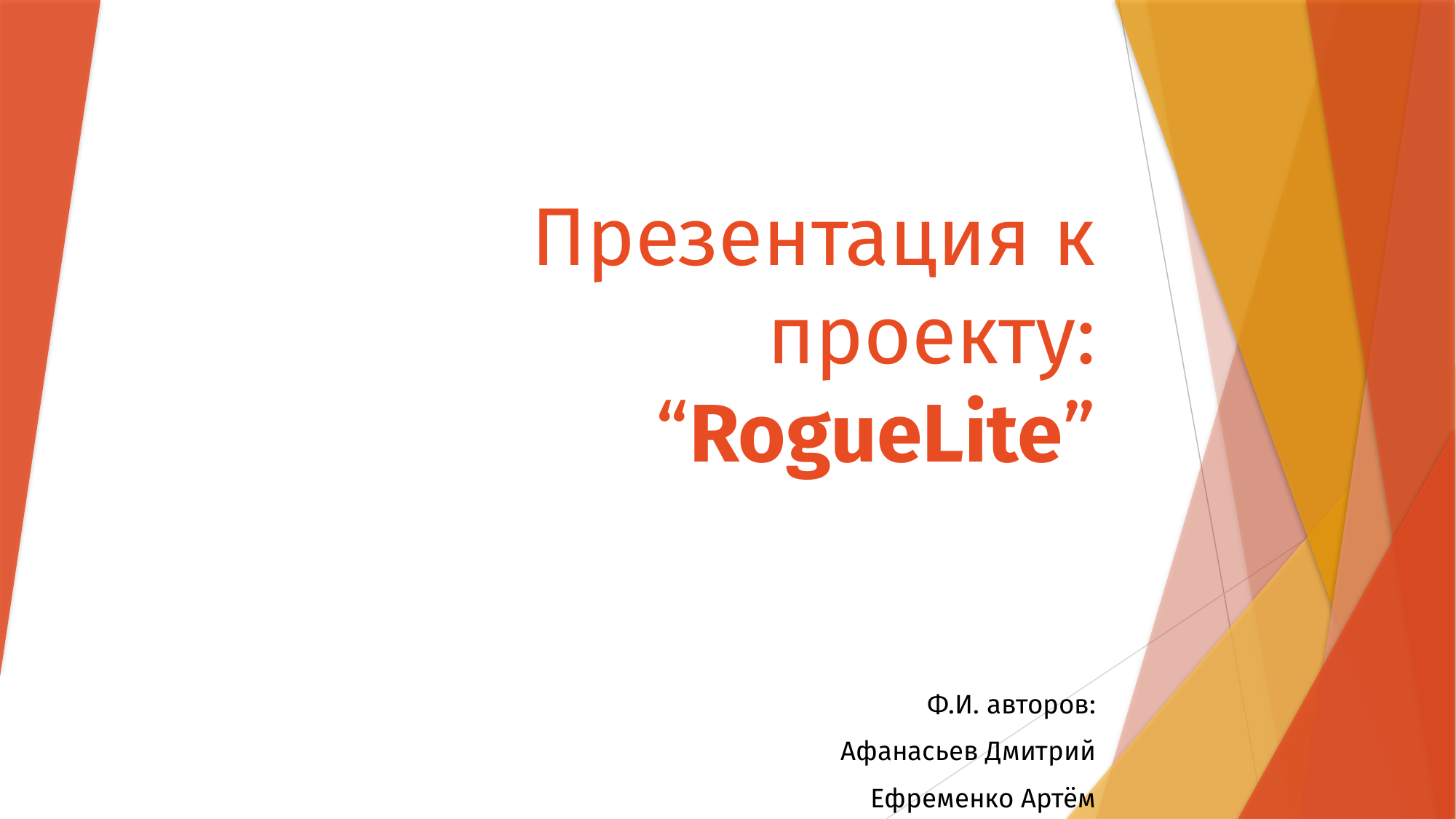

# Презентация к проекту: “RogueLite”
Ф.И. авторов:
Афанасьев Дмитрий
Ефременко Артём